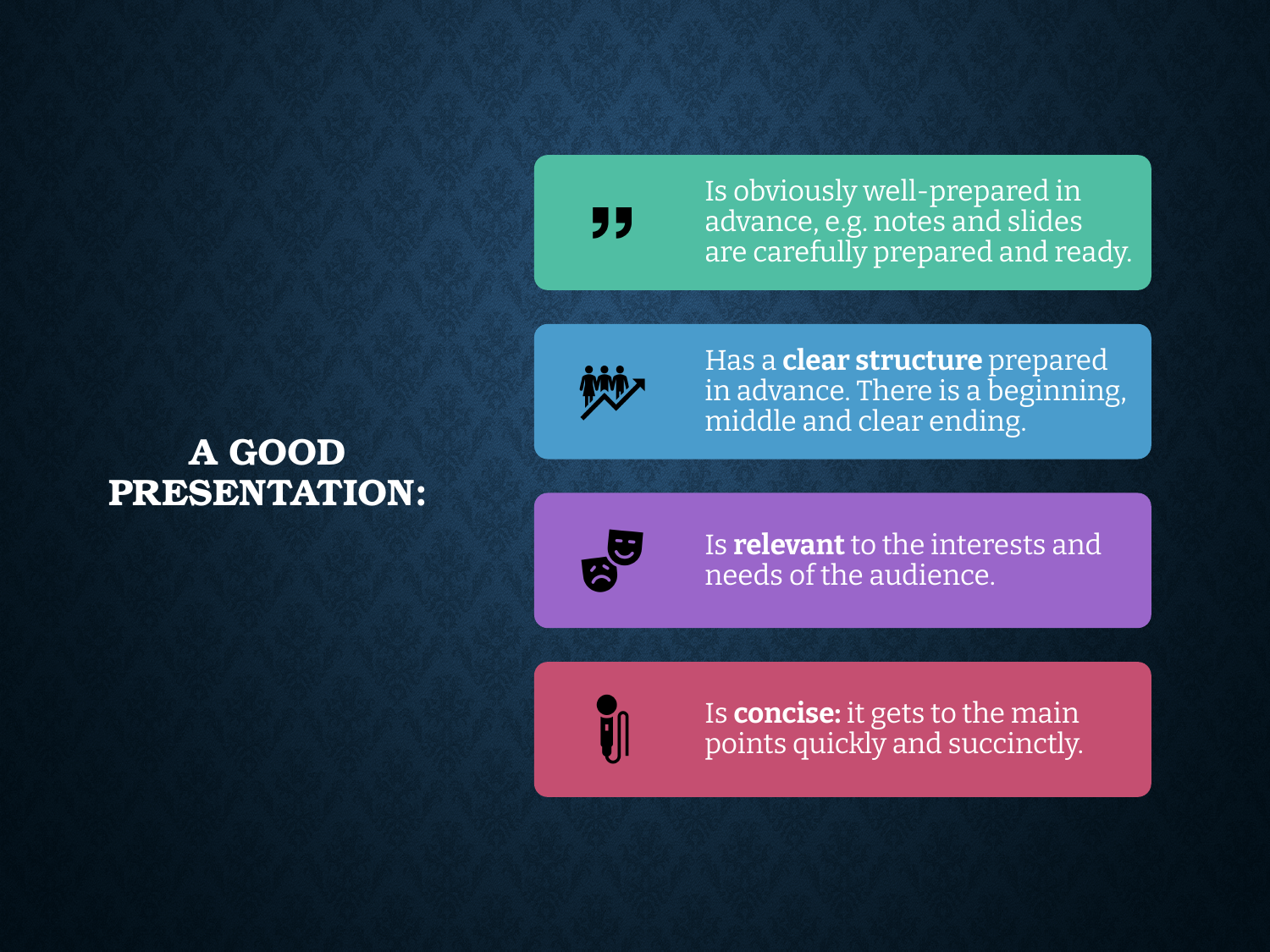

# A GOOD PRESENTATION:
Is obviously well-prepared in advance, e.g. notes and slides   are carefully prepared and ready.
Has a clear structure prepared in advance. There is a beginning, middle and clear ending.
Is relevant to the interests and needs of the audience.
Is concise: it gets to the main points quickly and succinctly.